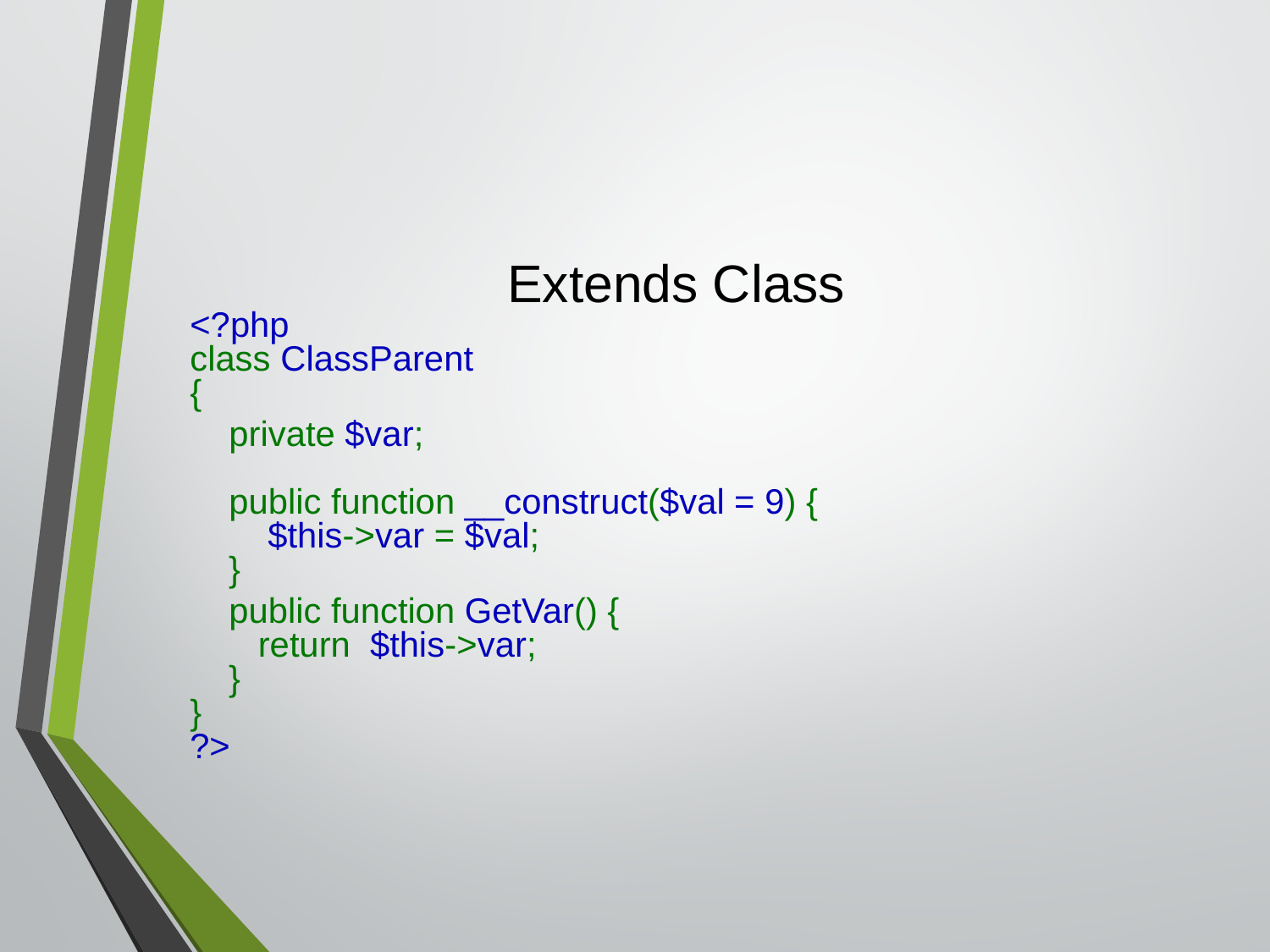

# Extends Class
<?php
class ClassParent
{
    private $var;
    public function __construct($val = 9) {
        $this->var = $val;
    }
    public function GetVar() {
       return  $this->var;
    }
}
?>